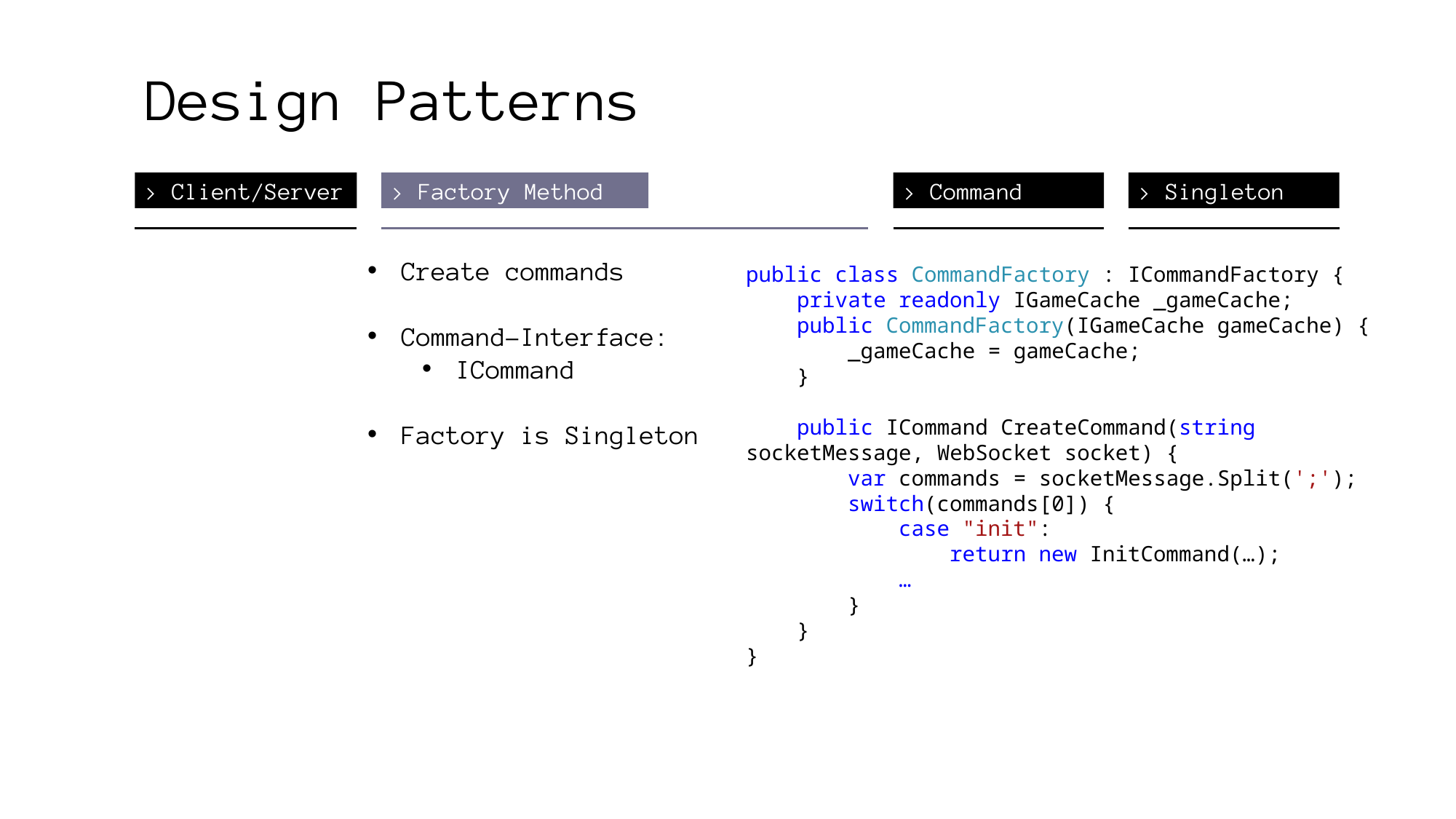

Design Patterns
> Client/Server
> Factory Method
> Command
> Singleton
Create commands

Command-Interface:
ICommand

Factory is Singleton

public class CommandFactory : ICommandFactory {
    private readonly IGameCache _gameCache;
    public CommandFactory(IGameCache gameCache) {
        _gameCache = gameCache;
    }

    public ICommand CreateCommand(string 	socketMessage, WebSocket socket) {
        var commands = socketMessage.Split(';');
        switch(commands[0]) {
            case "init":
                return new InitCommand(…);
            …
        }
    }
}